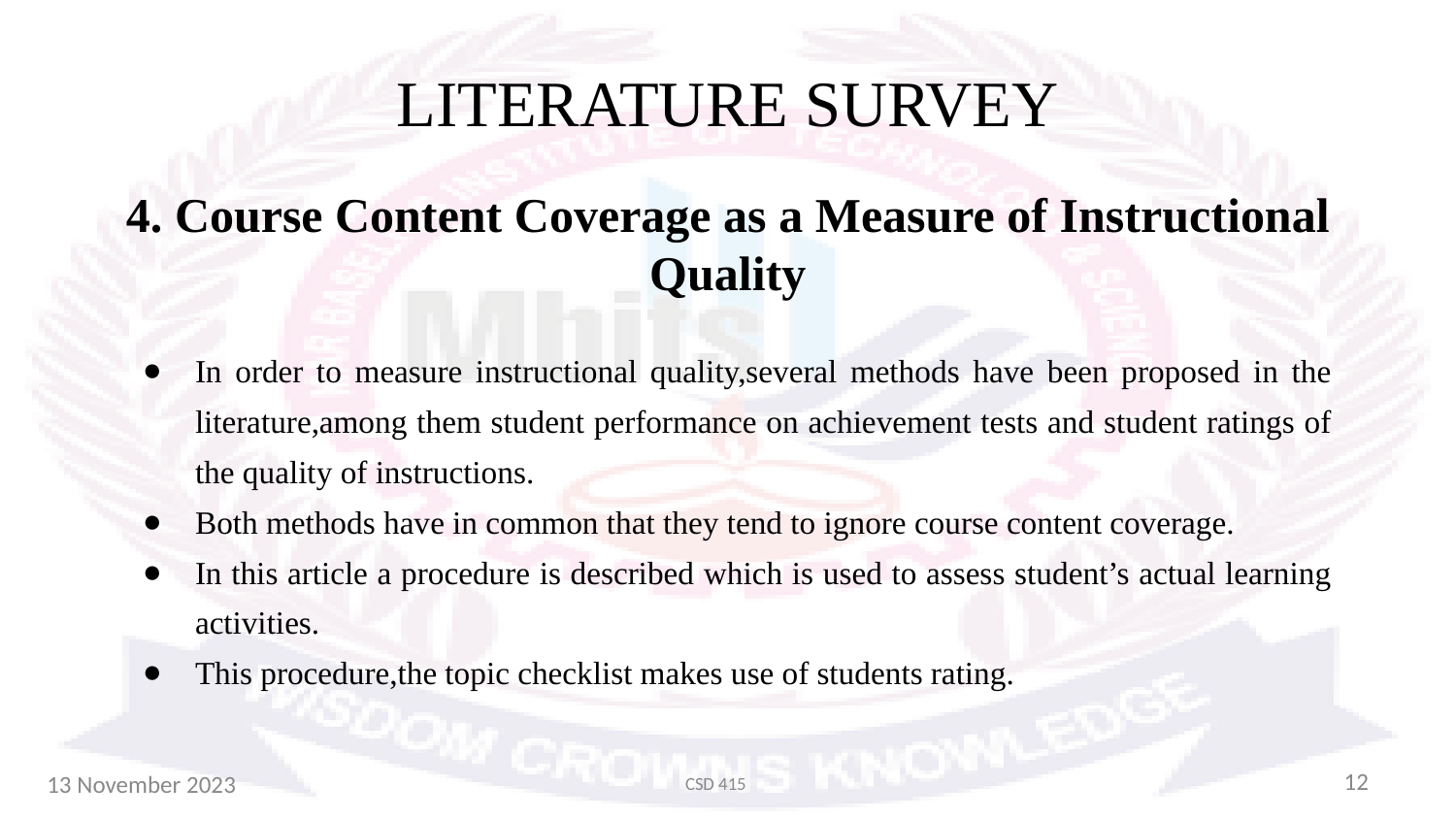

# LITERATURE SURVEY
4. Course Content Coverage as a Measure of Instructional Quality

In order to measure instructional quality,several methods have been proposed in the literature,among them student performance on achievement tests and student ratings of the quality of instructions.
Both methods have in common that they tend to ignore course content coverage.
In this article a procedure is described which is used to assess student’s actual learning activities.
This procedure,the topic checklist makes use of students rating.

12
CSD 415
13 November 2023